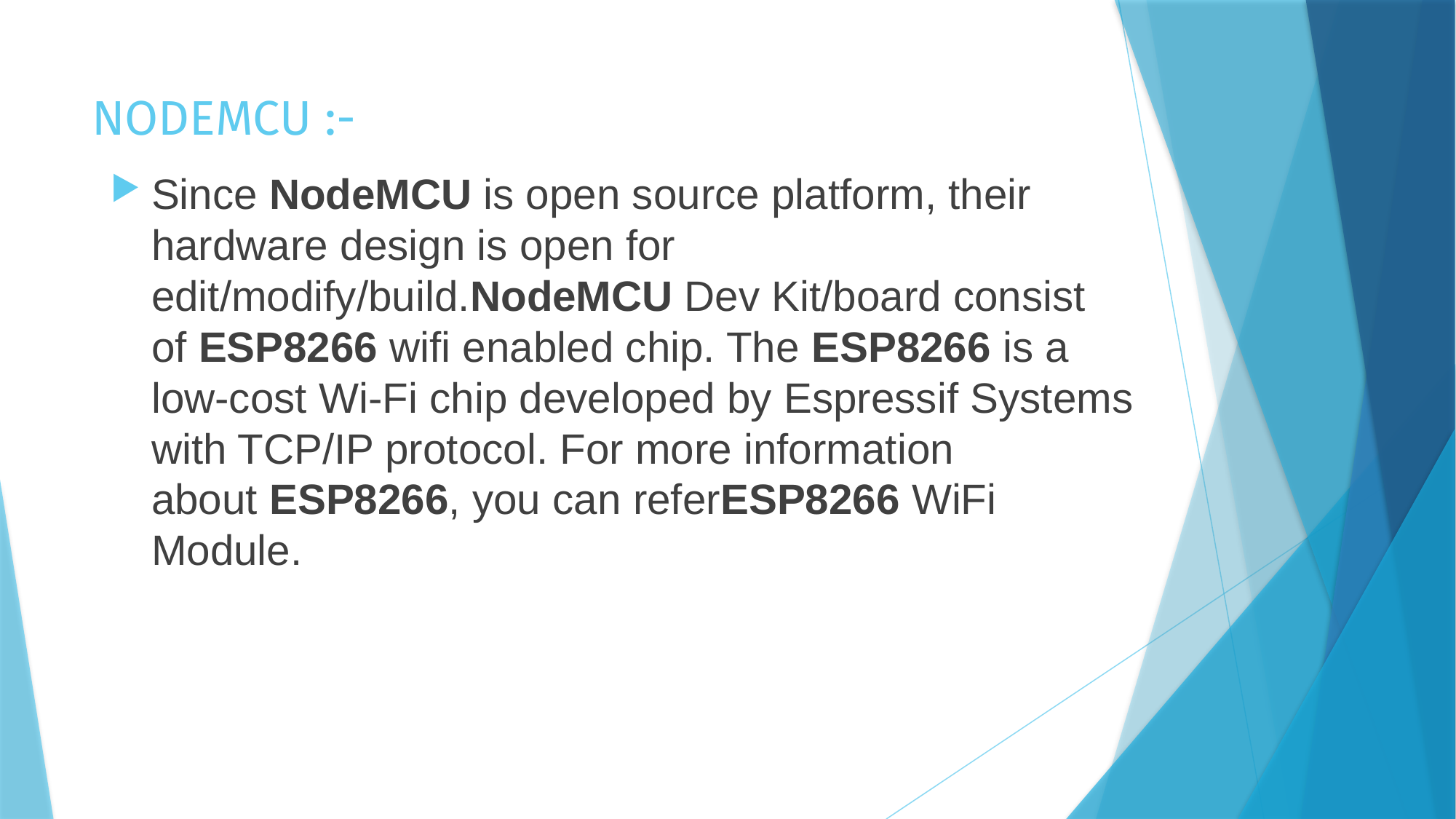

# NODEMCU :-
Since NodeMCU is open source platform, their hardware design is open for edit/modify/build.NodeMCU Dev Kit/board consist of ESP8266 wifi enabled chip. The ESP8266 is a low-cost Wi-Fi chip developed by Espressif Systems with TCP/IP protocol. For more information about ESP8266, you can referESP8266 WiFi Module.